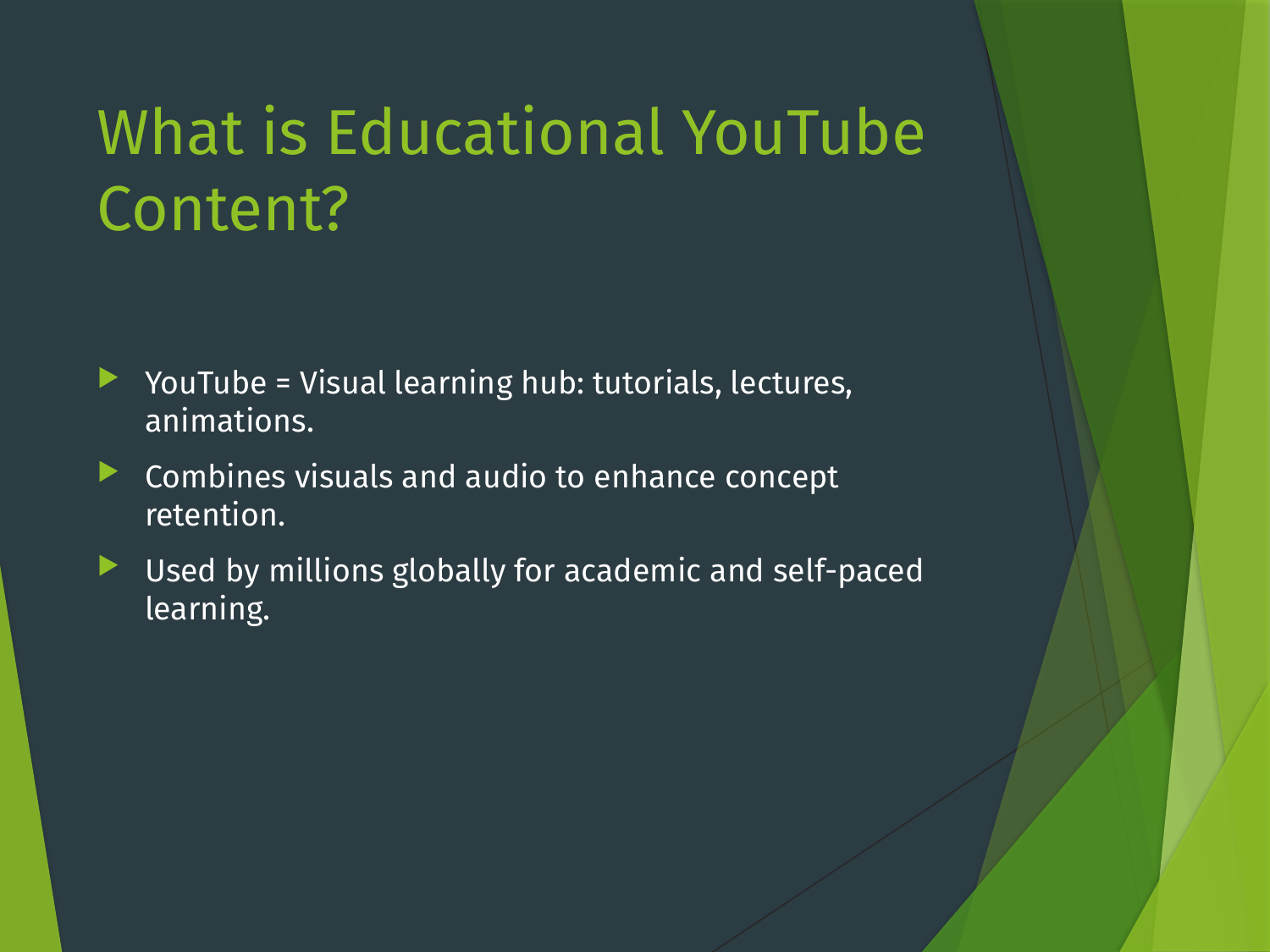

# What is Educational YouTube Content?

YouTube = Visual learning hub: tutorials, lectures, animations.
Combines visuals and audio to enhance concept retention.
Used by millions globally for academic and self-paced learning.